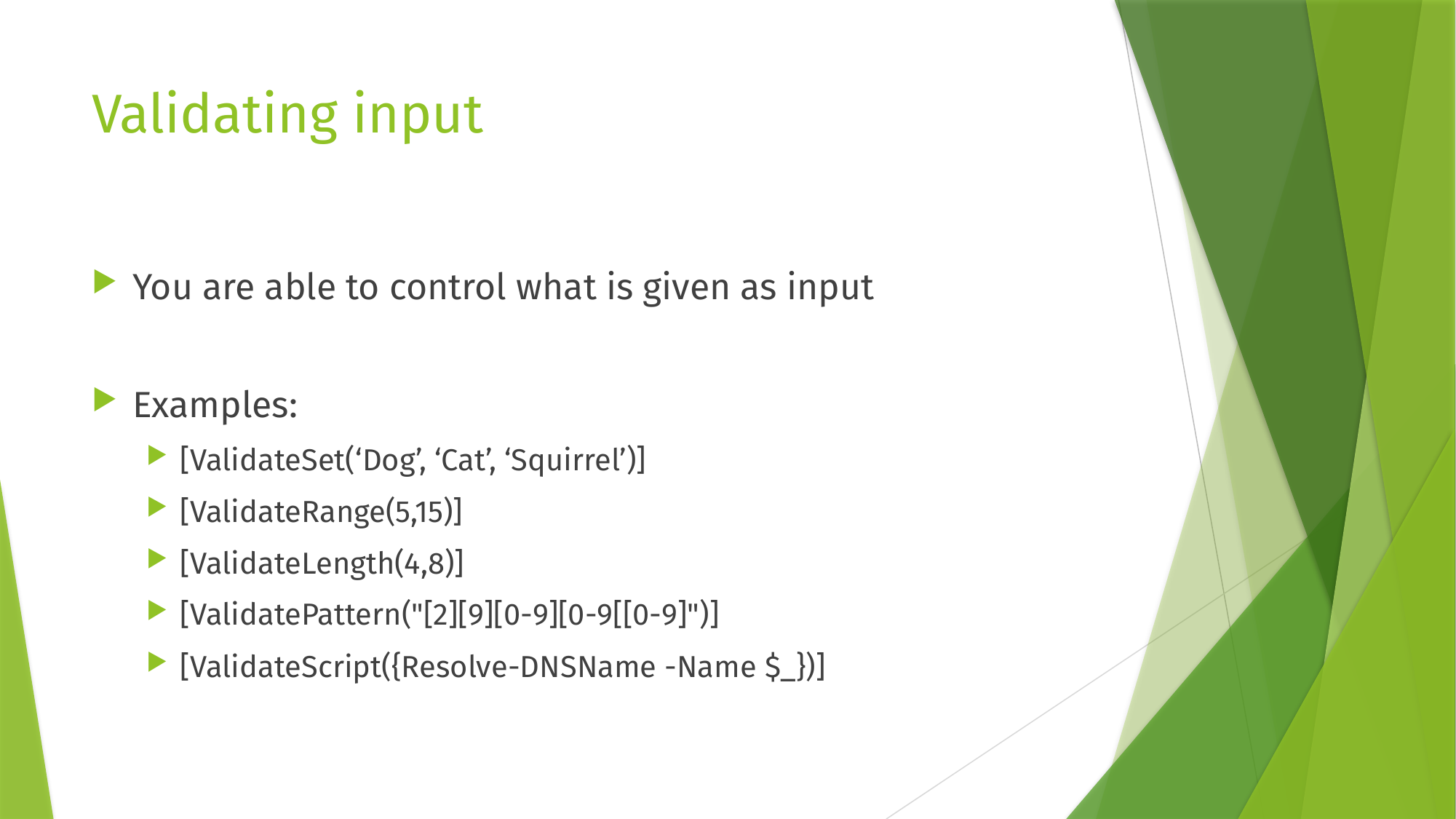

# Validating input
You are able to control what is given as input

Examples:
[ValidateSet(‘Dog’, ‘Cat’, ‘Squirrel’)]
[ValidateRange(5,15)]
[ValidateLength(4,8)]
[ValidatePattern("[2][9][0-9][0-9[[0-9]")]
[ValidateScript({Resolve-DNSName -Name $_})]